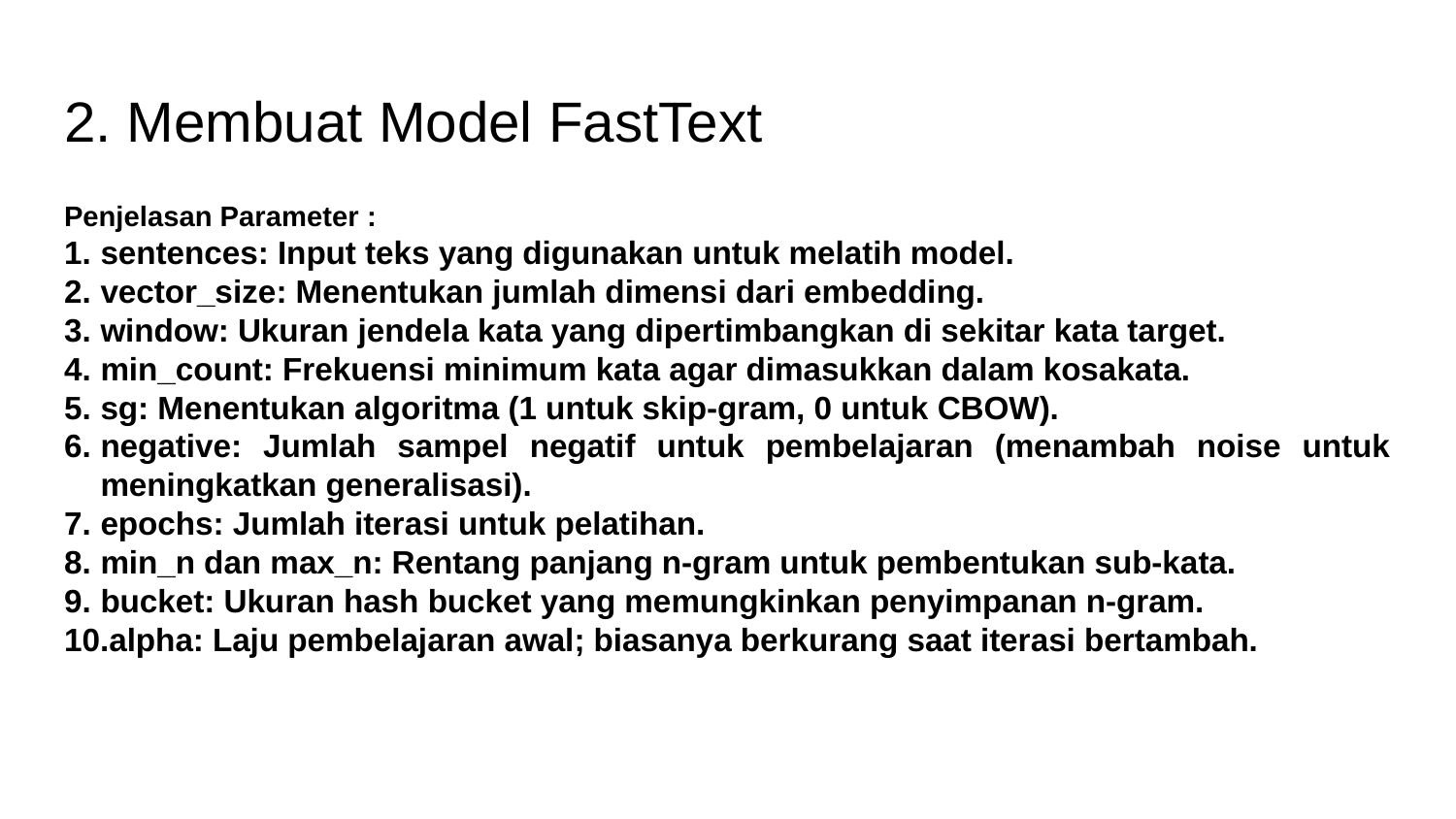

# 2. Membuat Model FastText
Penjelasan Parameter :
sentences: Input teks yang digunakan untuk melatih model.
vector_size: Menentukan jumlah dimensi dari embedding.
window: Ukuran jendela kata yang dipertimbangkan di sekitar kata target.
min_count: Frekuensi minimum kata agar dimasukkan dalam kosakata.
sg: Menentukan algoritma (1 untuk skip-gram, 0 untuk CBOW).
negative: Jumlah sampel negatif untuk pembelajaran (menambah noise untuk meningkatkan generalisasi).
epochs: Jumlah iterasi untuk pelatihan.
min_n dan max_n: Rentang panjang n-gram untuk pembentukan sub-kata.
bucket: Ukuran hash bucket yang memungkinkan penyimpanan n-gram.
alpha: Laju pembelajaran awal; biasanya berkurang saat iterasi bertambah.